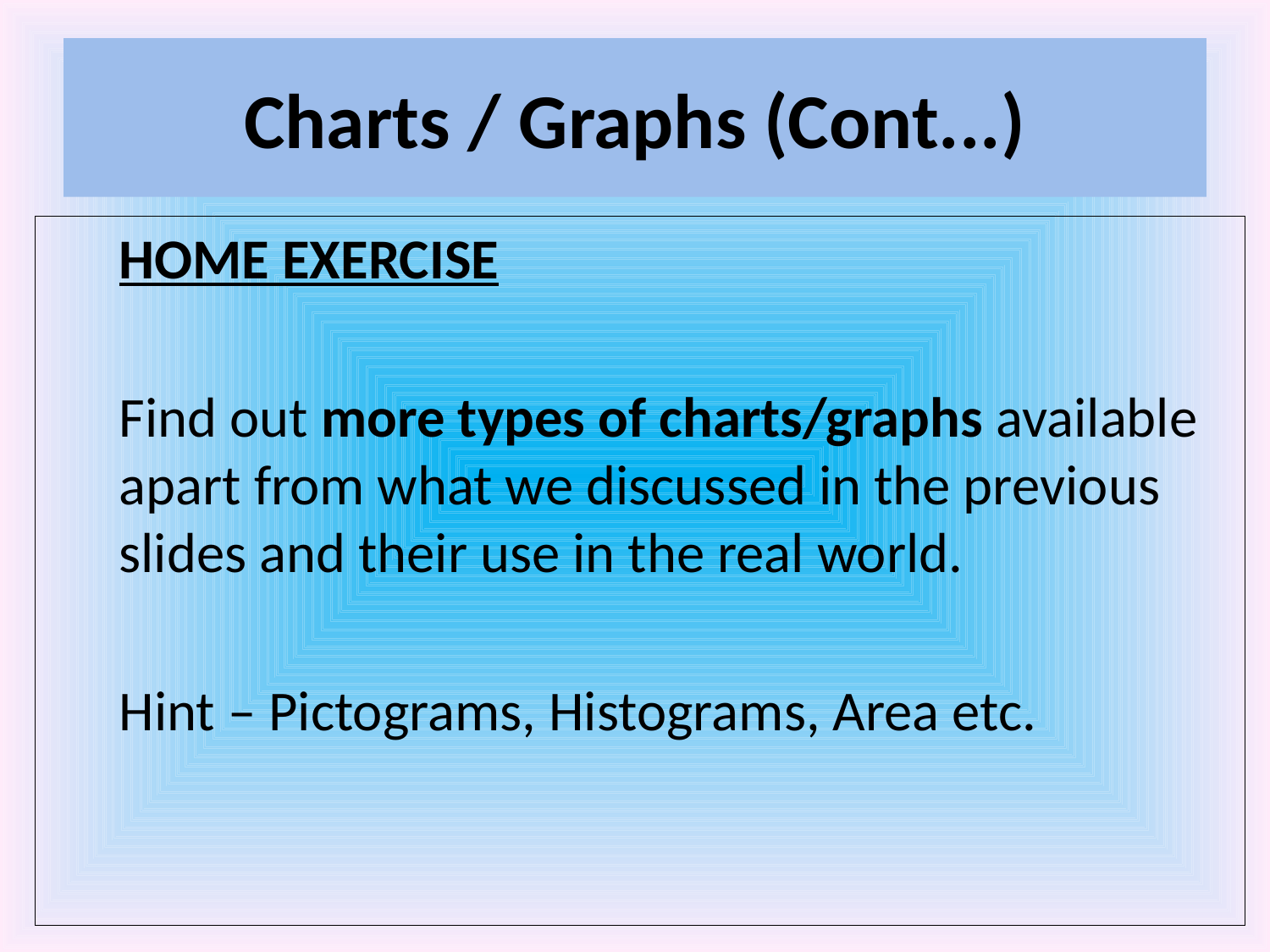

# Charts / Graphs (Cont...)

	HOME EXERCISE

	Find out more types of charts/graphs available apart from what we discussed in the previous slides and their use in the real world.

	Hint – Pictograms, Histograms, Area etc.